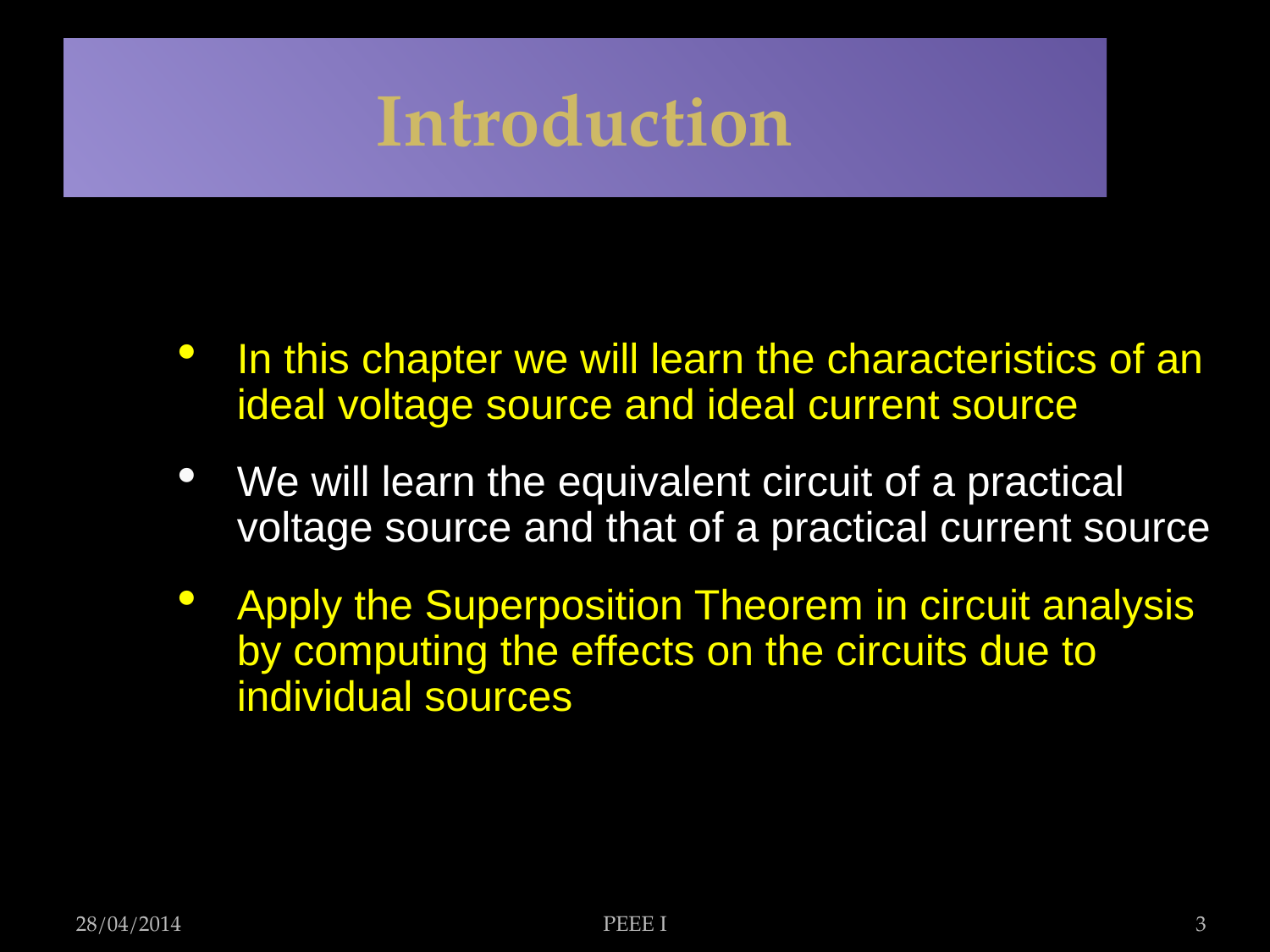

# Introduction
In this chapter we will learn the characteristics of an ideal voltage source and ideal current source
We will learn the equivalent circuit of a practical voltage source and that of a practical current source
Apply the Superposition Theorem in circuit analysis by computing the effects on the circuits due to individual sources
28/04/2014
PEEE I
3